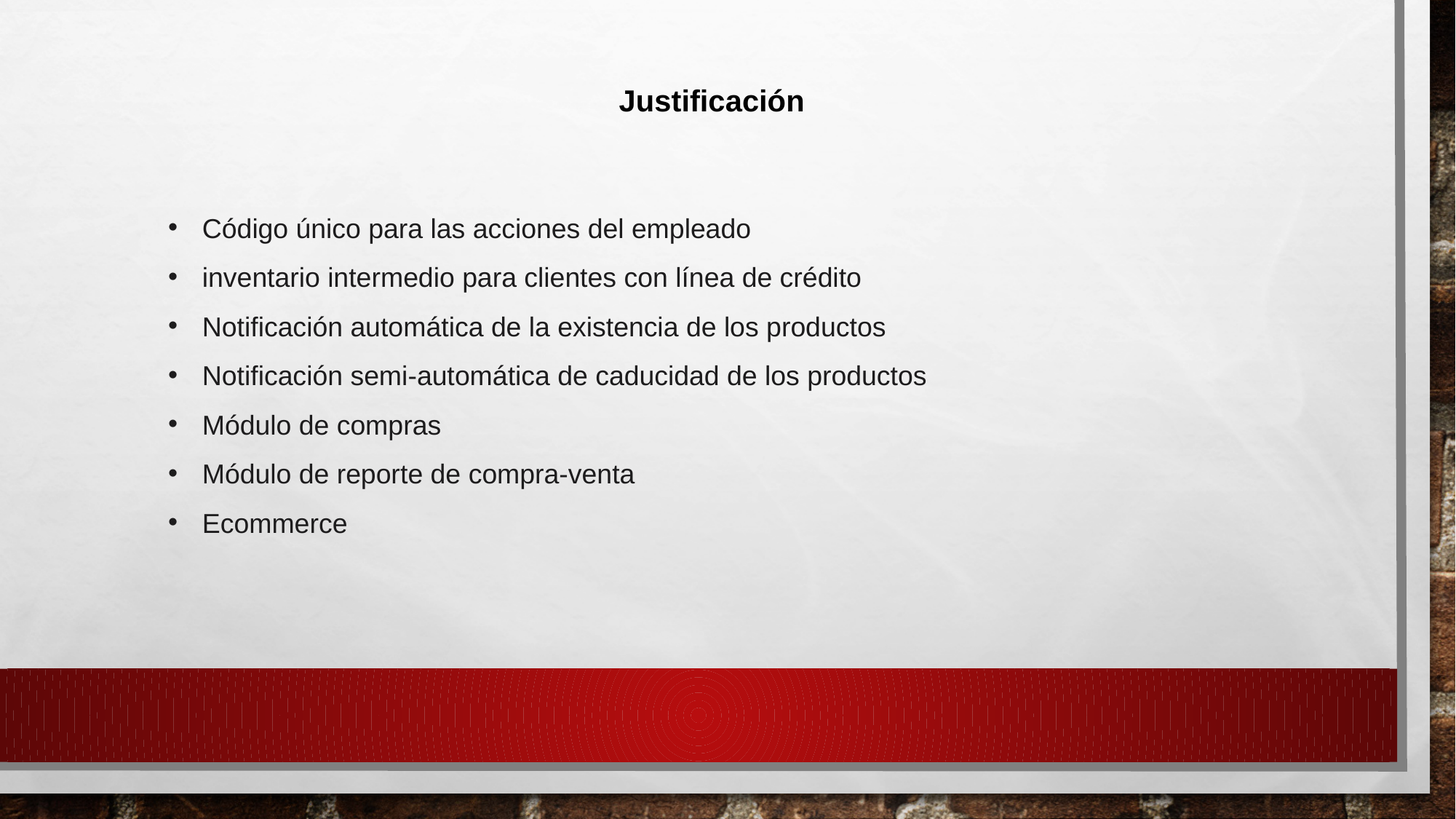

Justificación

Código único para las acciones del empleado
inventario intermedio para clientes con línea de crédito
Notificación automática de la existencia de los productos
Notificación semi-automática de caducidad de los productos
Módulo de compras
Módulo de reporte de compra-venta
Ecommerce